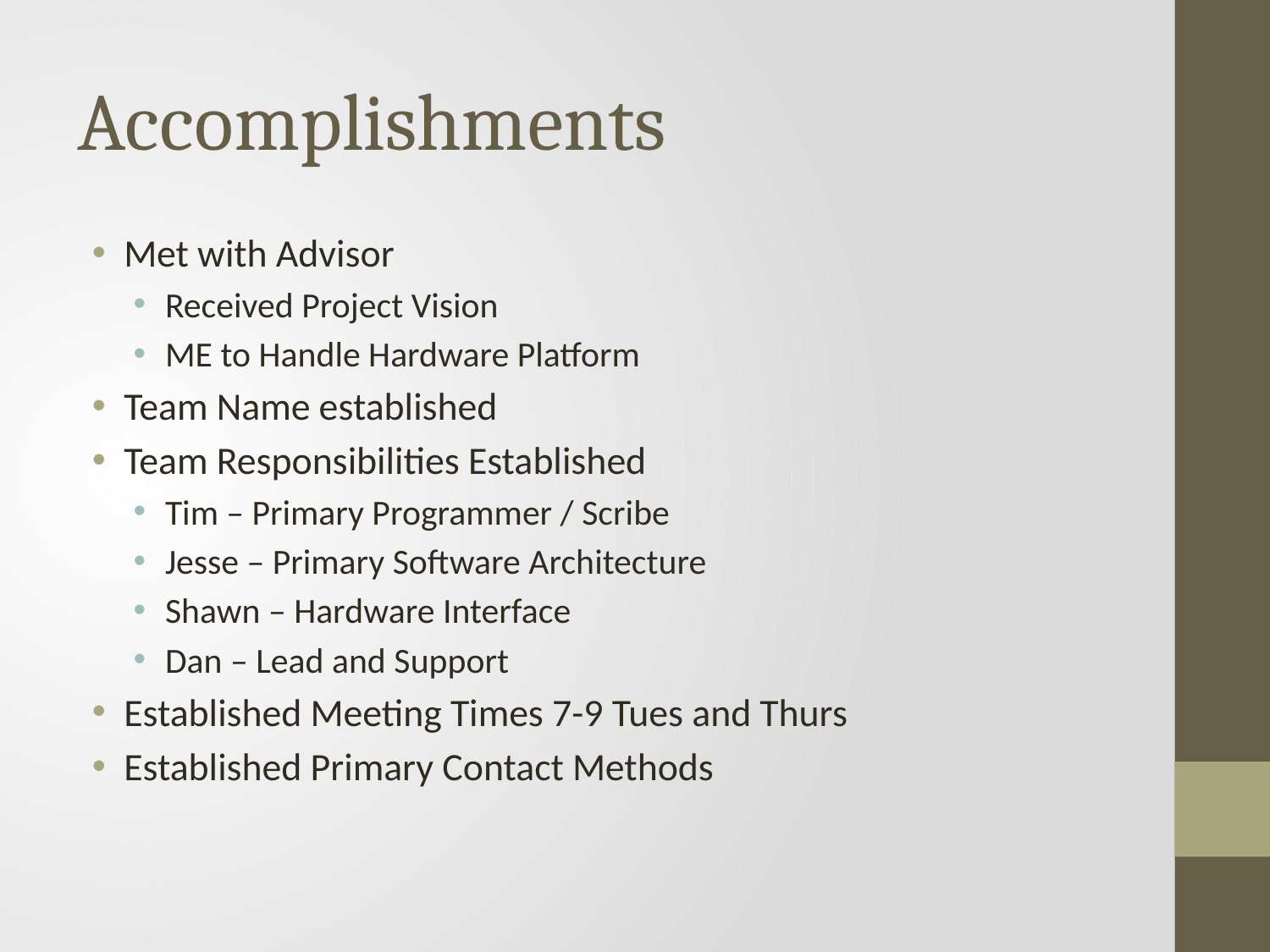

# Accomplishments
Met with Advisor
Received Project Vision
ME to Handle Hardware Platform
Team Name established
Team Responsibilities Established
Tim – Primary Programmer / Scribe
Jesse – Primary Software Architecture
Shawn – Hardware Interface
Dan – Lead and Support
Established Meeting Times 7-9 Tues and Thurs
Established Primary Contact Methods